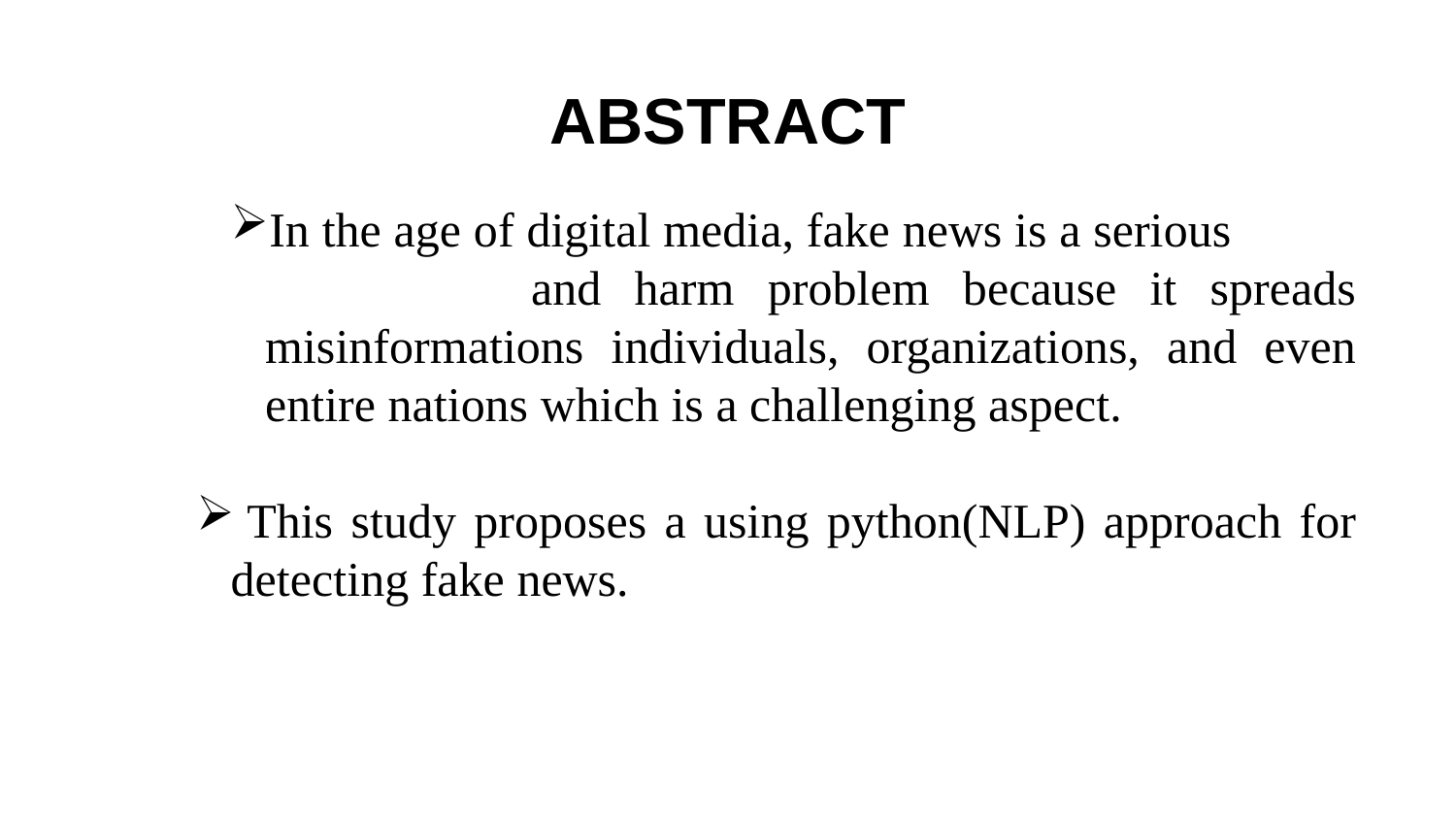

# ABSTRACT
In the age of digital media, fake news is a serious                   and harm problem because it spreads misinformations individuals, organizations, and even entire nations which is a challenging aspect.

 This study proposes a using python(NLP) approach for detecting fake news.